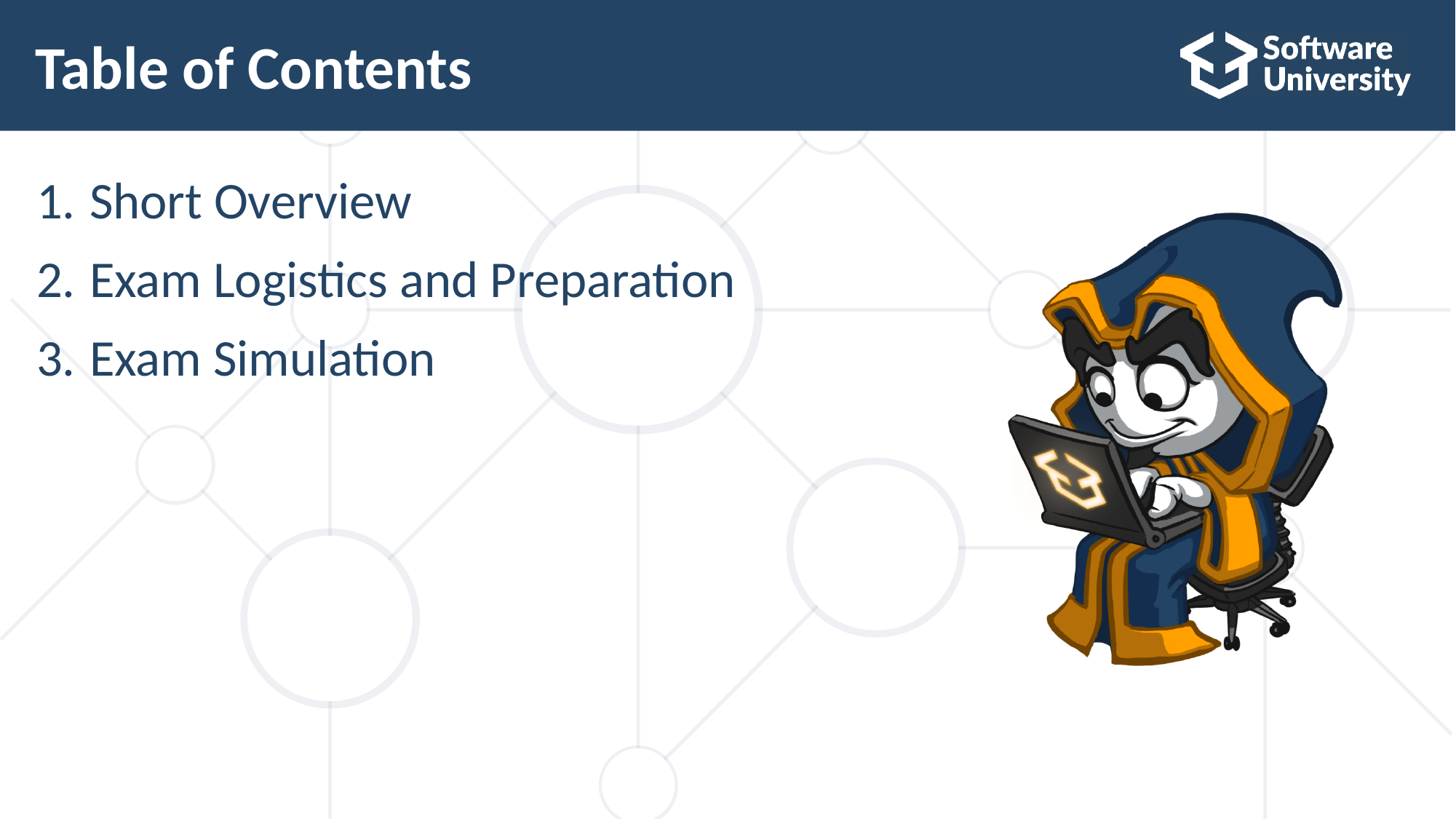

7
# Table of Contents
Short Overview
Exam Logistics and Preparation
Exam Simulation